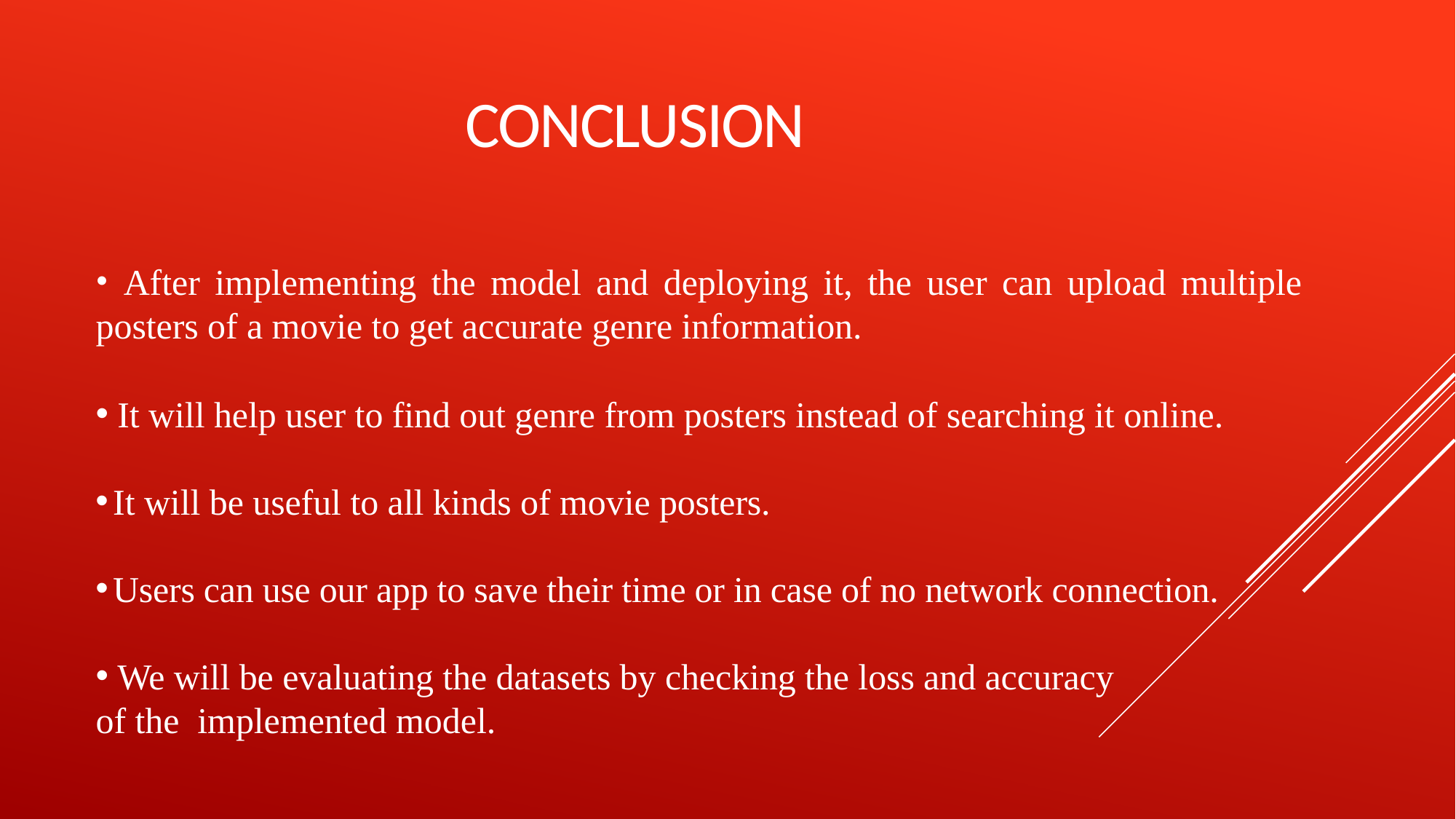

# CONCLUSION
 After implementing the model and deploying it, the user can upload multiple posters of a movie to get accurate genre information.

 It will help user to find out genre from posters instead of searching it online.

It will be useful to all kinds of movie posters.

Users can use our app to save their time or in case of no network connection.

 We will be evaluating the datasets by checking the loss and accuracy of the  implemented model.